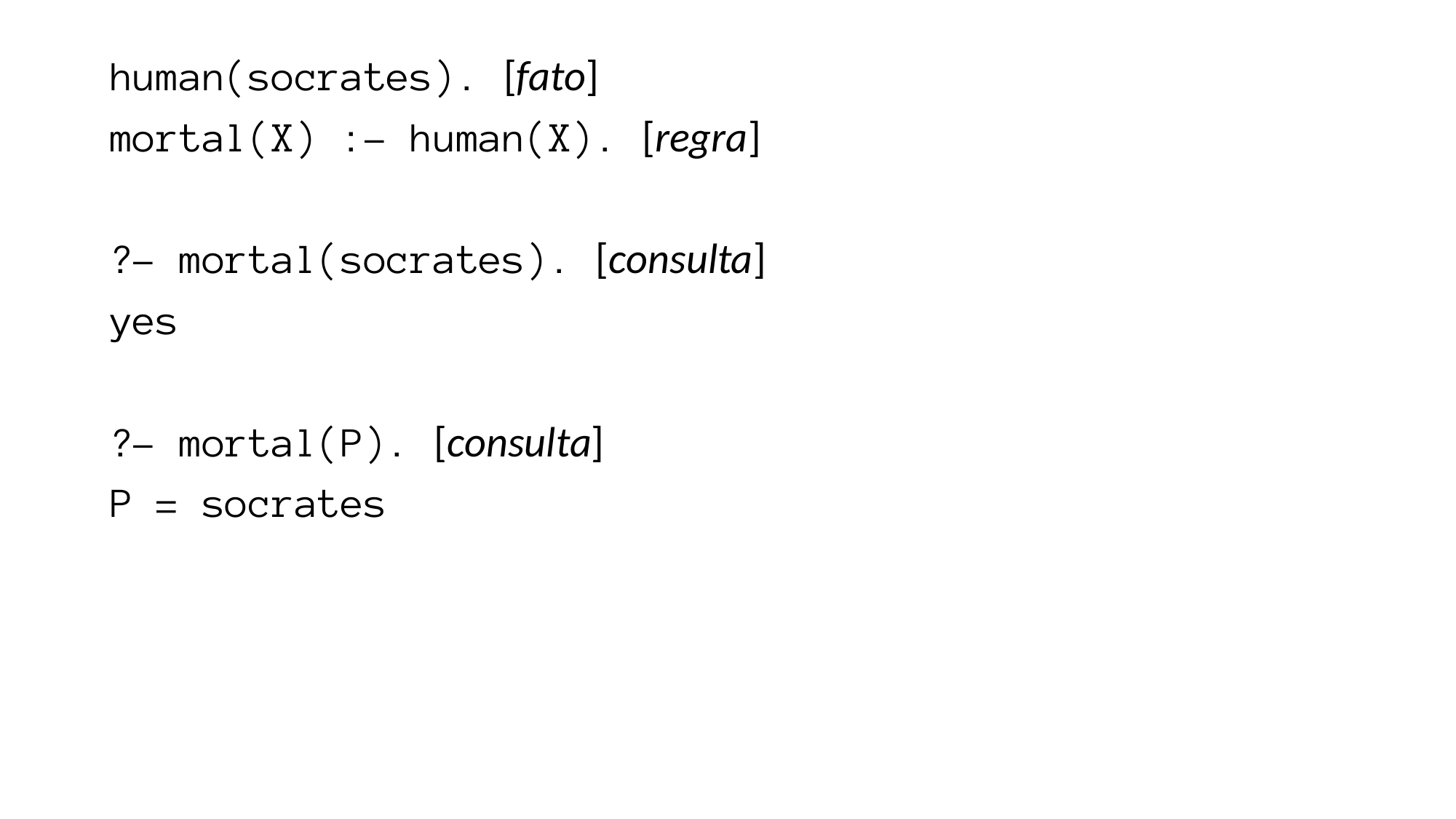

human(socrates). [fato]
mortal(X) :- human(X). [regra]

?- mortal(socrates). [consulta]
yes

?- mortal(P). [consulta]
P = socrates